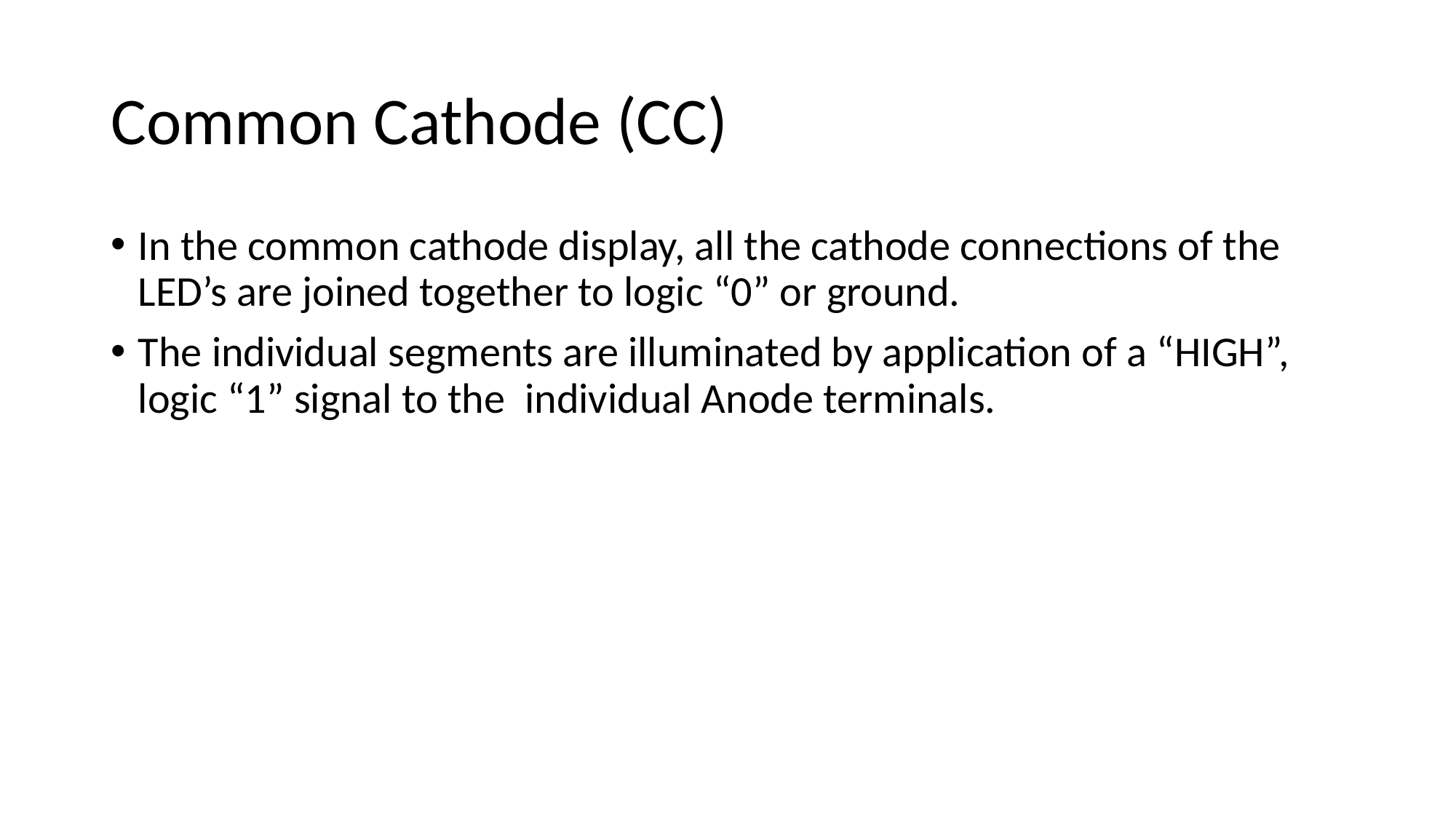

# Common Cathode (CC)
In the common cathode display, all the cathode connections of the LED’s are joined together to logic “0” or ground.
The individual segments are illuminated by application of a “HIGH”, logic “1” signal to the  individual Anode terminals.